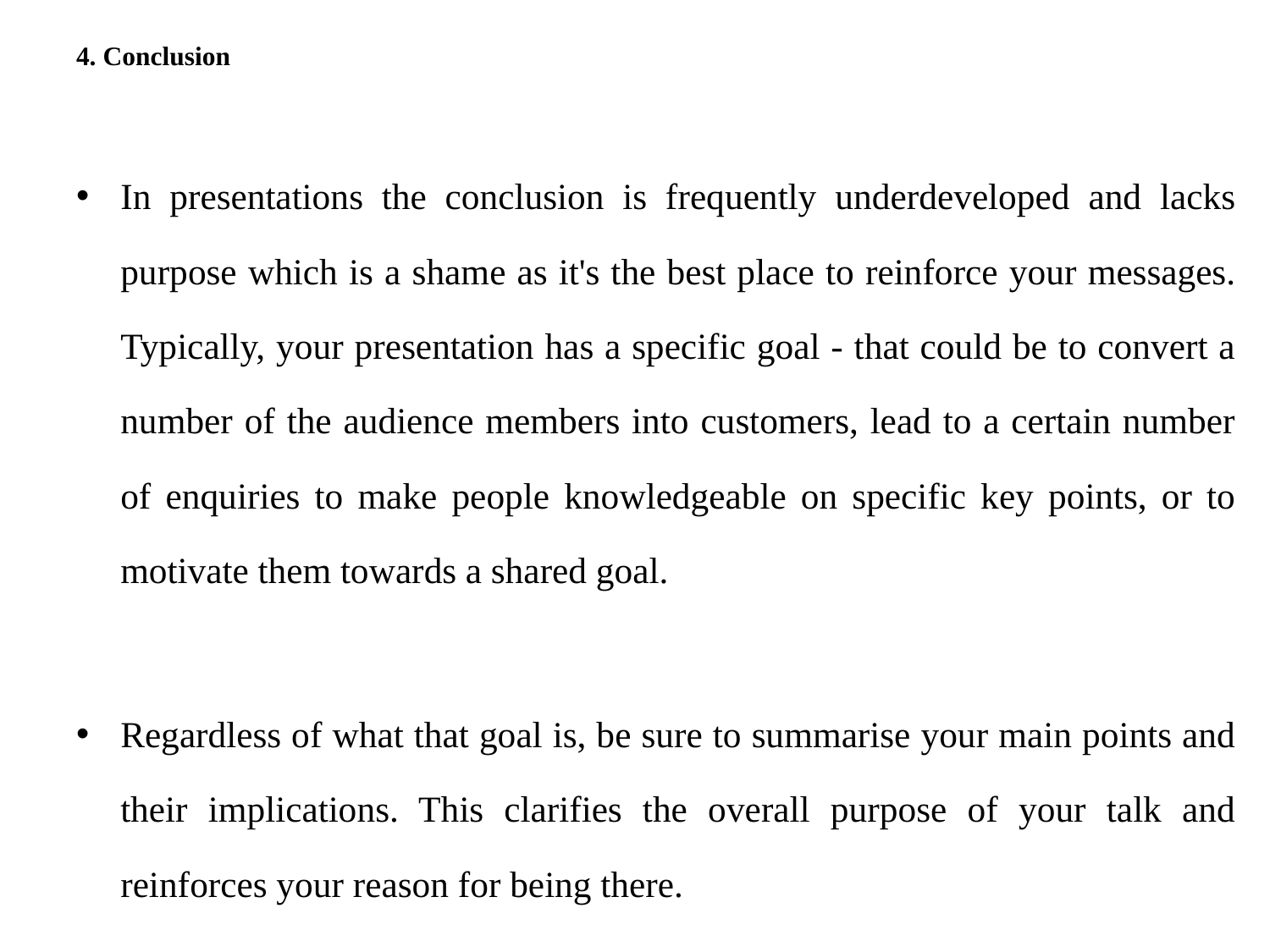

# 4. Conclusion

In presentations the conclusion is frequently underdeveloped and lacks purpose which is a shame as it's the best place to reinforce your messages. Typically, your presentation has a specific goal - that could be to convert a number of the audience members into customers, lead to a certain number of enquiries to make people knowledgeable on specific key points, or to motivate them towards a shared goal.

Regardless of what that goal is, be sure to summarise your main points and their implications. This clarifies the overall purpose of your talk and reinforces your reason for being there.